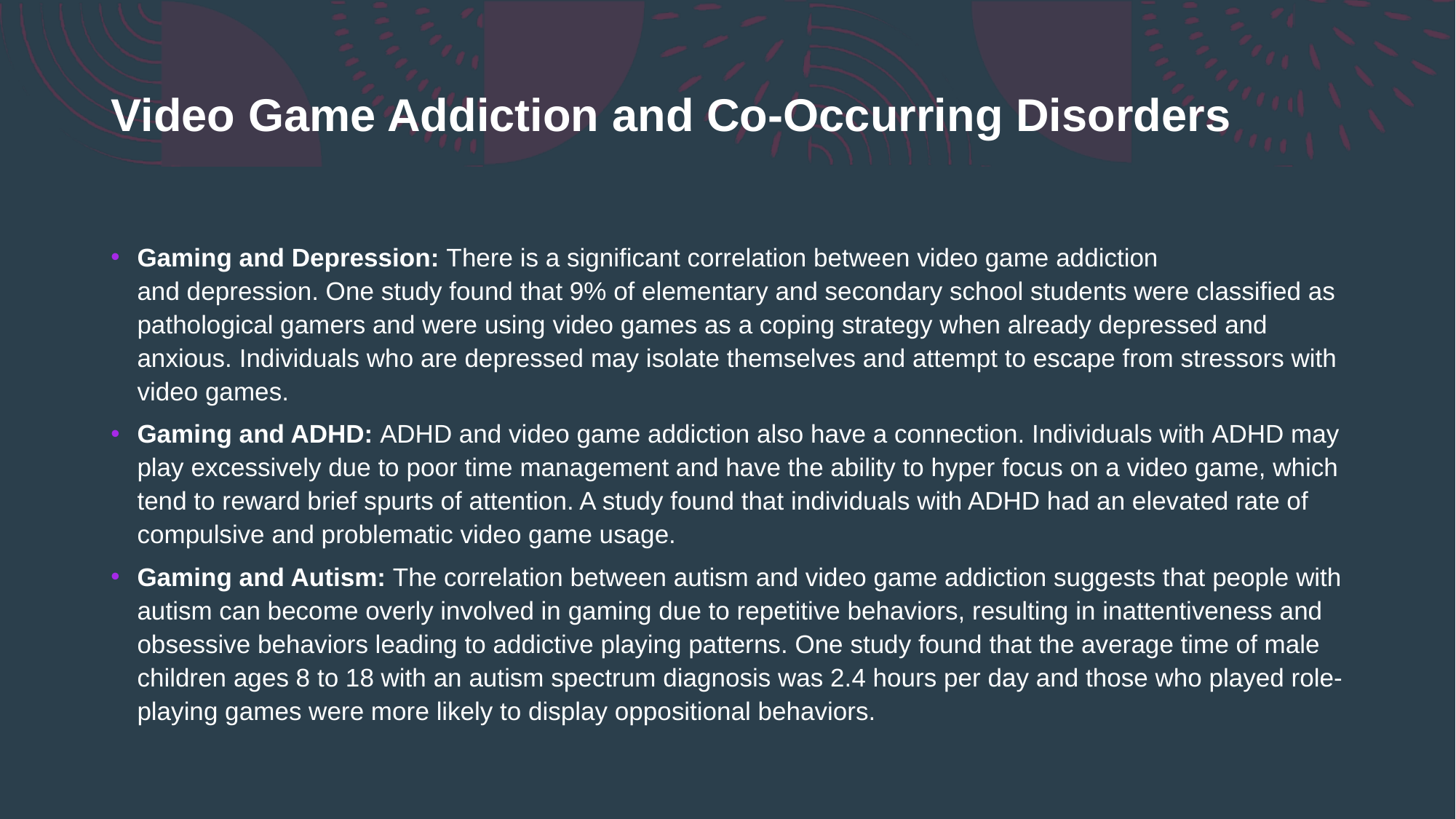

# Video Game Addiction and Co-Occurring Disorders
Gaming and Depression: There is a significant correlation between video game addiction and depression. One study found that 9% of elementary and secondary school students were classified as pathological gamers and were using video games as a coping strategy when already depressed and anxious. Individuals who are depressed may isolate themselves and attempt to escape from stressors with video games.
Gaming and ADHD: ADHD and video game addiction also have a connection. Individuals with ADHD may play excessively due to poor time management and have the ability to hyper focus on a video game, which tend to reward brief spurts of attention. A study found that individuals with ADHD had an elevated rate of compulsive and problematic video game usage.
Gaming and Autism: The correlation between autism and video game addiction suggests that people with autism can become overly involved in gaming due to repetitive behaviors, resulting in inattentiveness and obsessive behaviors leading to addictive playing patterns. One study found that the average time of male children ages 8 to 18 with an autism spectrum diagnosis was 2.4 hours per day and those who played role-playing games were more likely to display oppositional behaviors.